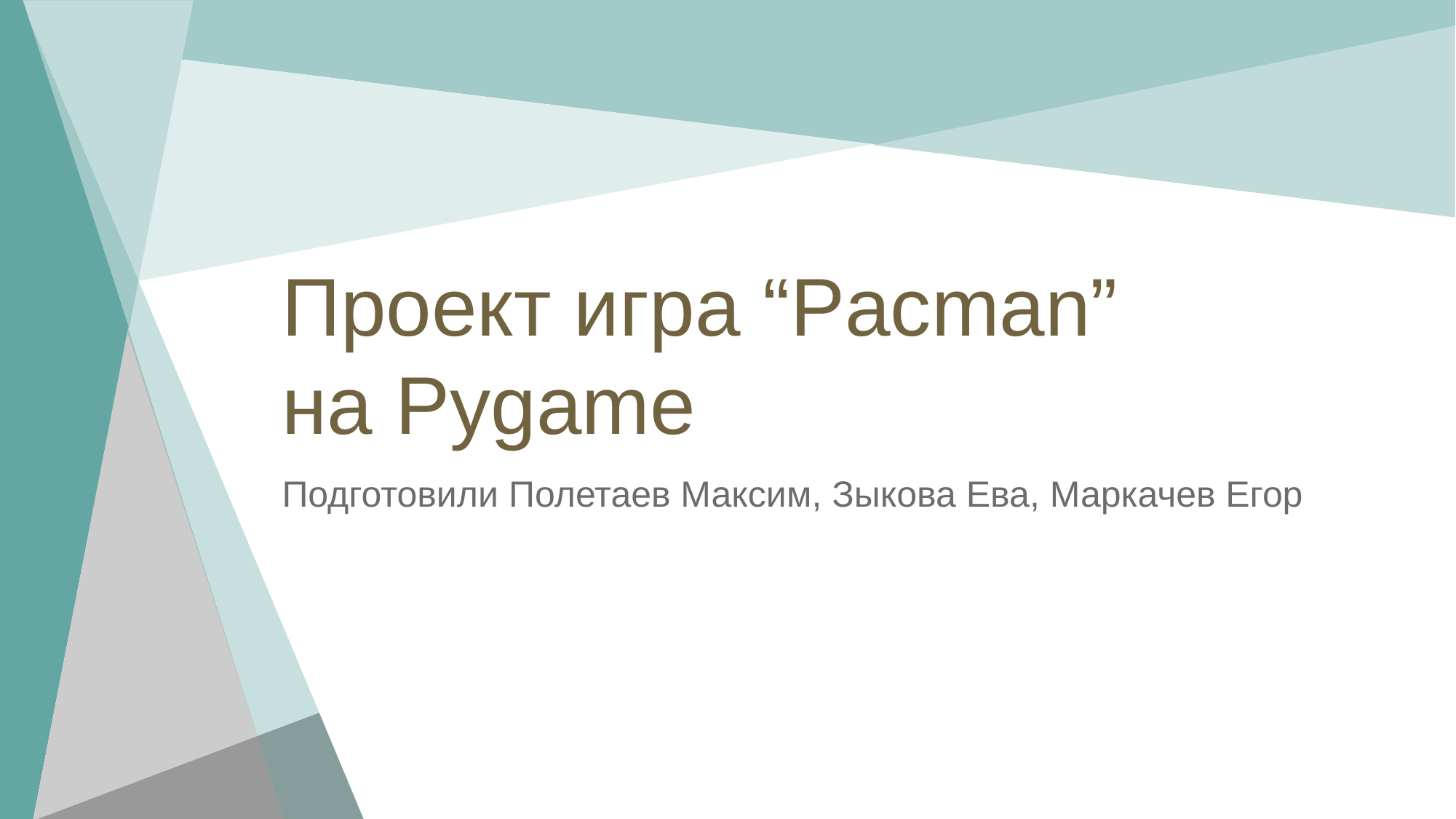

# Проект игра “Pacman”
на Pygame
Подготовили Полетаев Максим, Зыкова Ева, Маркачев Егор